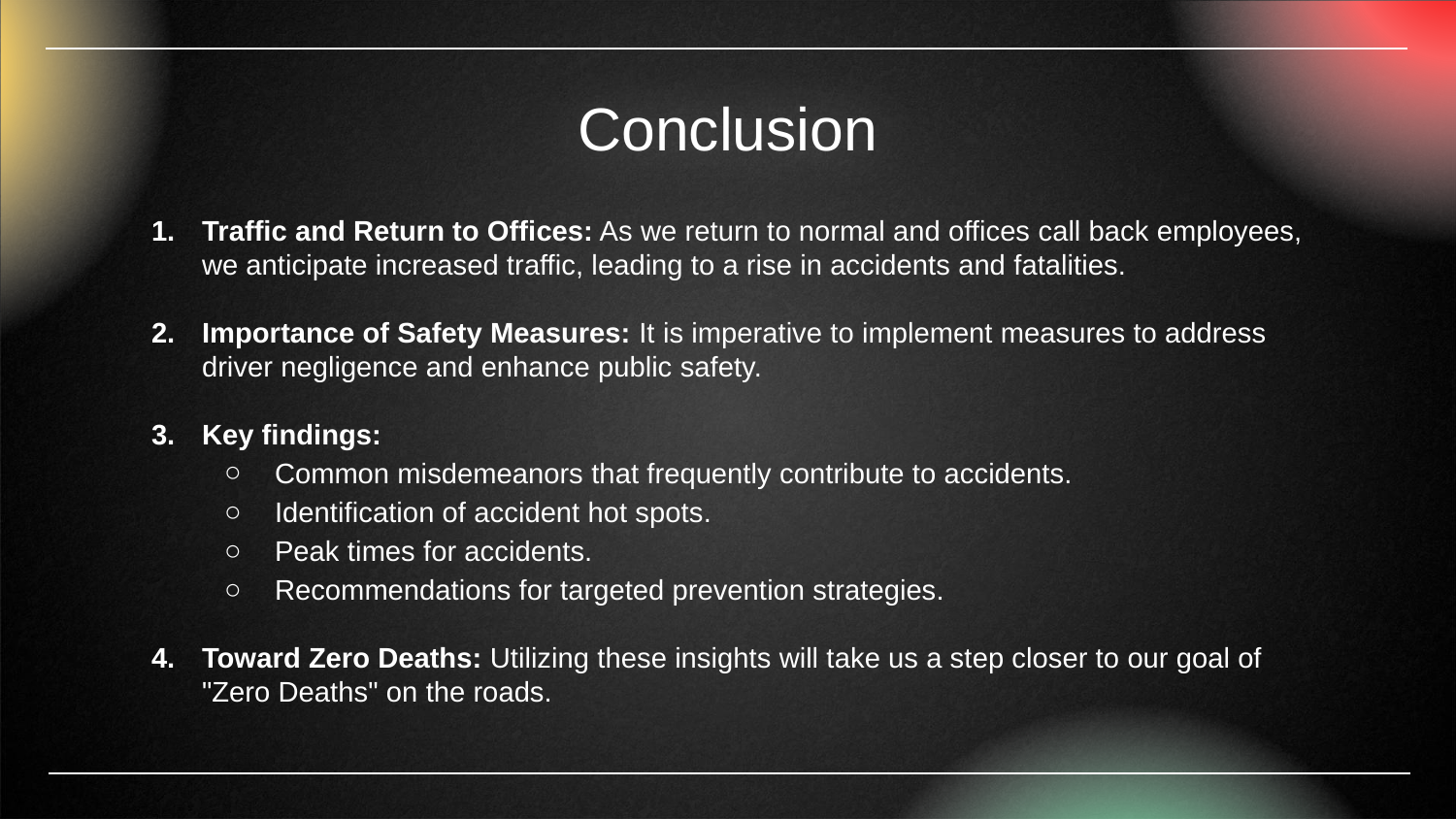

# Conclusion
Traffic and Return to Offices: As we return to normal and offices call back employees, we anticipate increased traffic, leading to a rise in accidents and fatalities.

Importance of Safety Measures: It is imperative to implement measures to address driver negligence and enhance public safety.

Key findings:
Common misdemeanors that frequently contribute to accidents.
Identification of accident hot spots.
Peak times for accidents.
Recommendations for targeted prevention strategies.

Toward Zero Deaths: Utilizing these insights will take us a step closer to our goal of "Zero Deaths" on the roads.